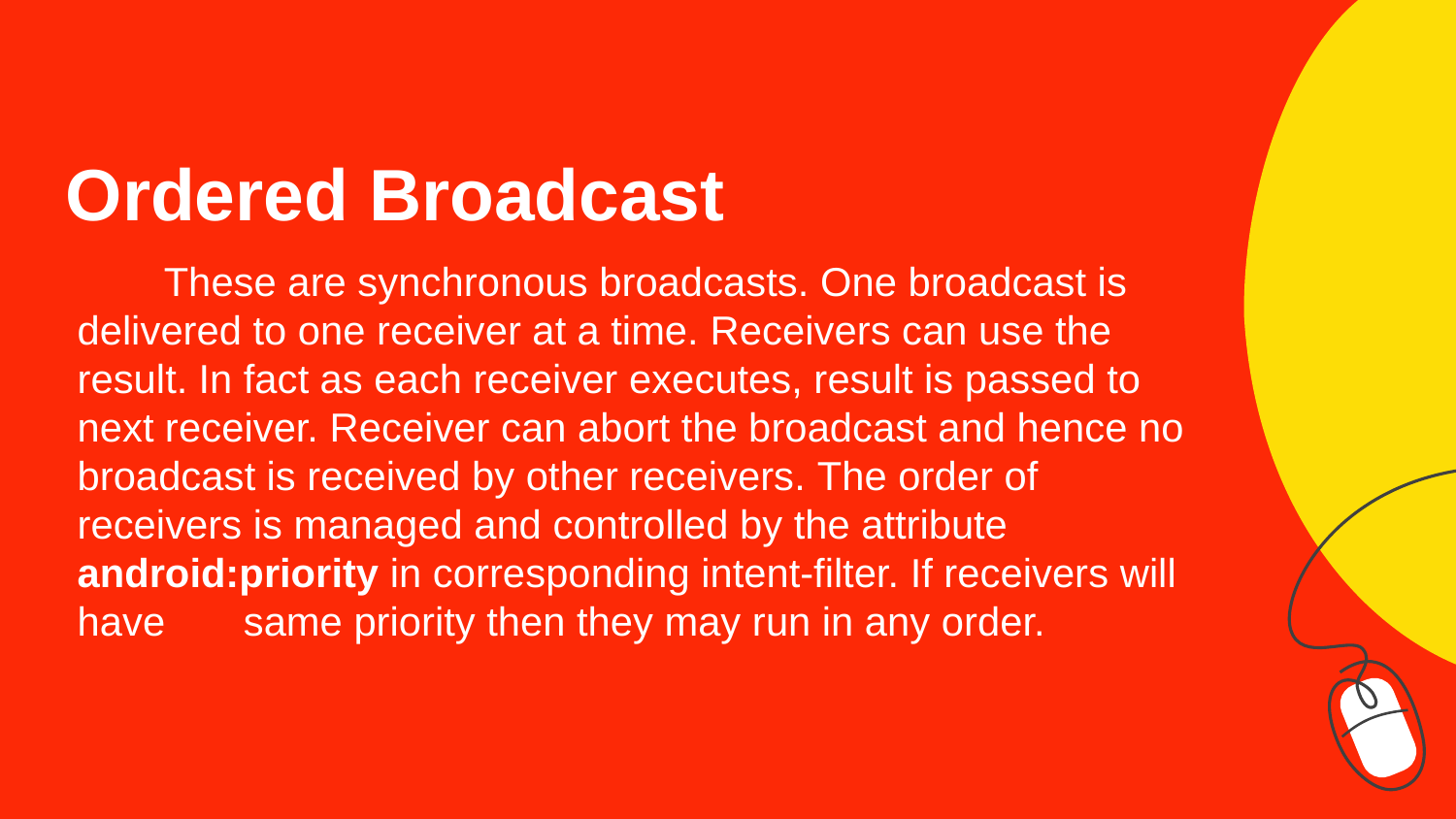

Ordered Broadcast
These are synchronous broadcasts. One broadcast is      delivered to one receiver at a time. Receivers can use the        result. In fact as each receiver executes, result is passed to     next receiver. Receiver can abort the broadcast and hence no broadcast is received by other receivers. The order of               receivers is managed and controlled by the attribute  android:priority in corresponding intent-filter. If receivers will have       same priority then they may run in any order.